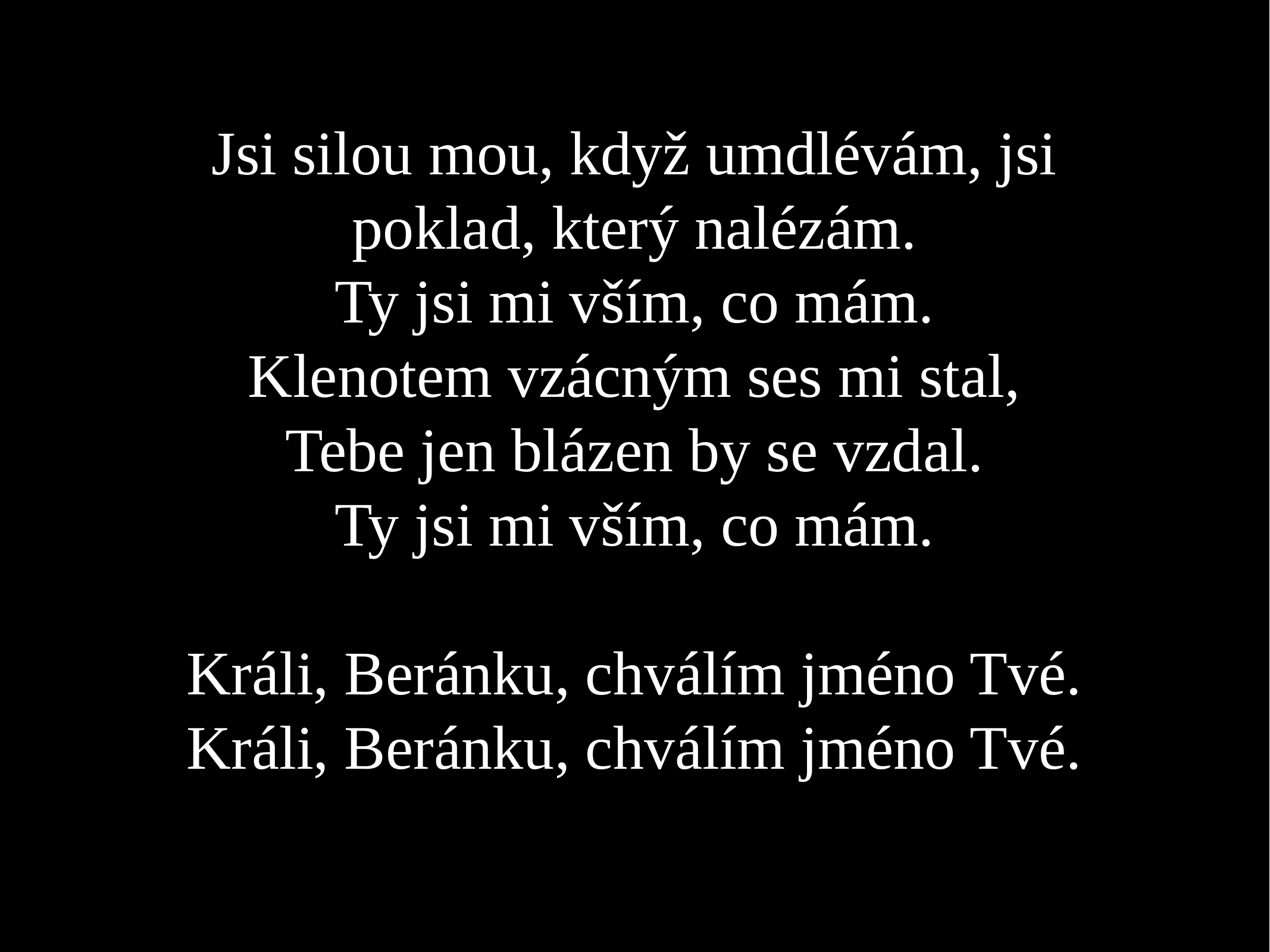

# Jsi silou mou, když umdlévám, jsi poklad, který nalézám.
Ty jsi mi vším, co mám.
Klenotem vzácným ses mi stal,
Tebe jen blázen by se vzdal.
Ty jsi mi vším, co mám.

Králi, Beránku, chválím jméno Tvé.
Králi, Beránku, chválím jméno Tvé.